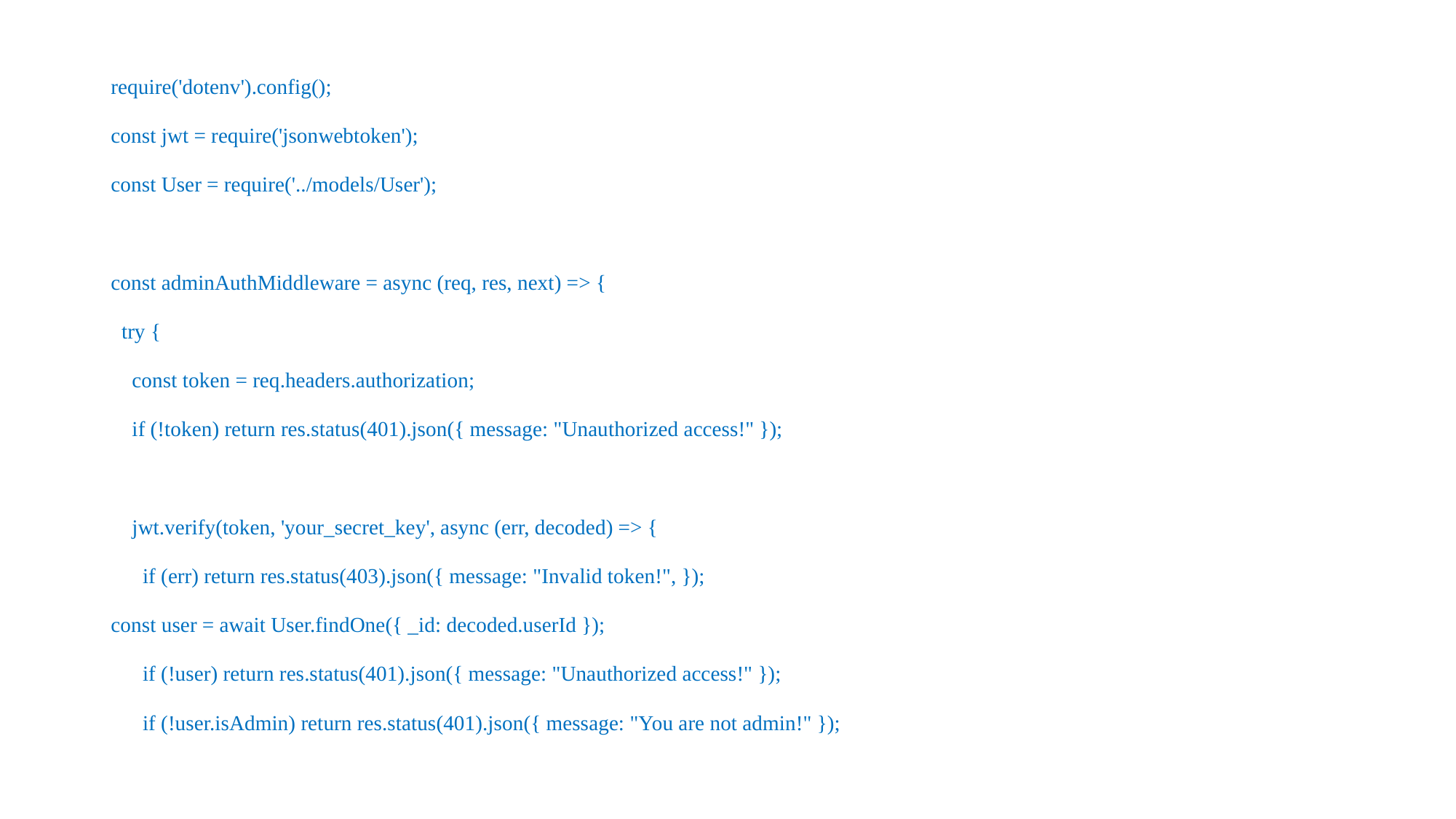

require('dotenv').config();
const jwt = require('jsonwebtoken');
const User = require('../models/User');

const adminAuthMiddleware = async (req, res, next) => {
  try {
    const token = req.headers.authorization;
    if (!token) return res.status(401).json({ message: "Unauthorized access!" });

    jwt.verify(token, 'your_secret_key', async (err, decoded) => {
      if (err) return res.status(403).json({ message: "Invalid token!", });
const user = await User.findOne({ _id: decoded.userId });
      if (!user) return res.status(401).json({ message: "Unauthorized access!" });
      if (!user.isAdmin) return res.status(401).json({ message: "You are not admin!" });